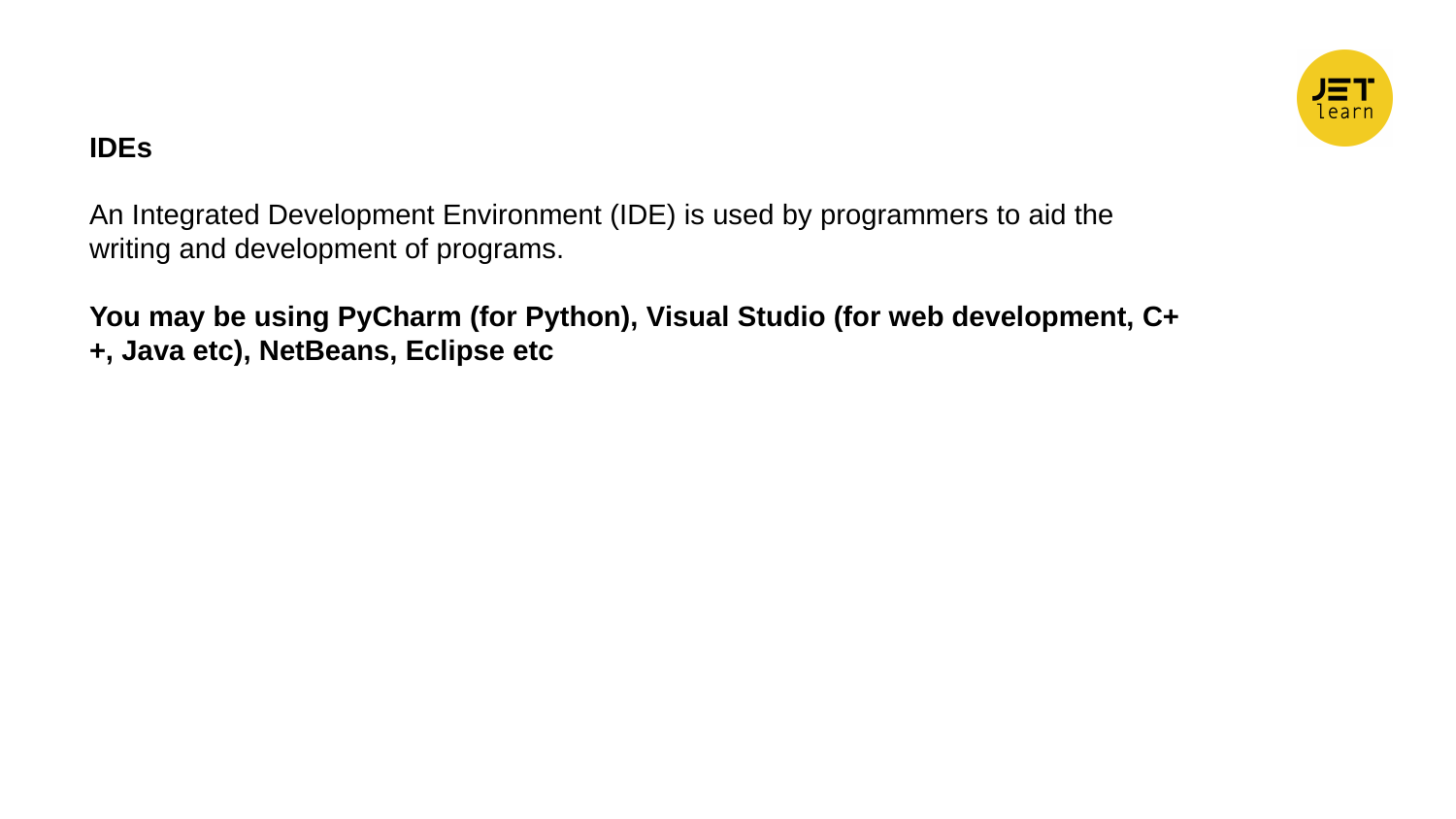

IDEs

An Integrated Development Environment (IDE) is used by programmers to aid the
writing and development of programs.

You may be using PyCharm (for Python), Visual Studio (for web development, C++, Java etc), NetBeans, Eclipse etc